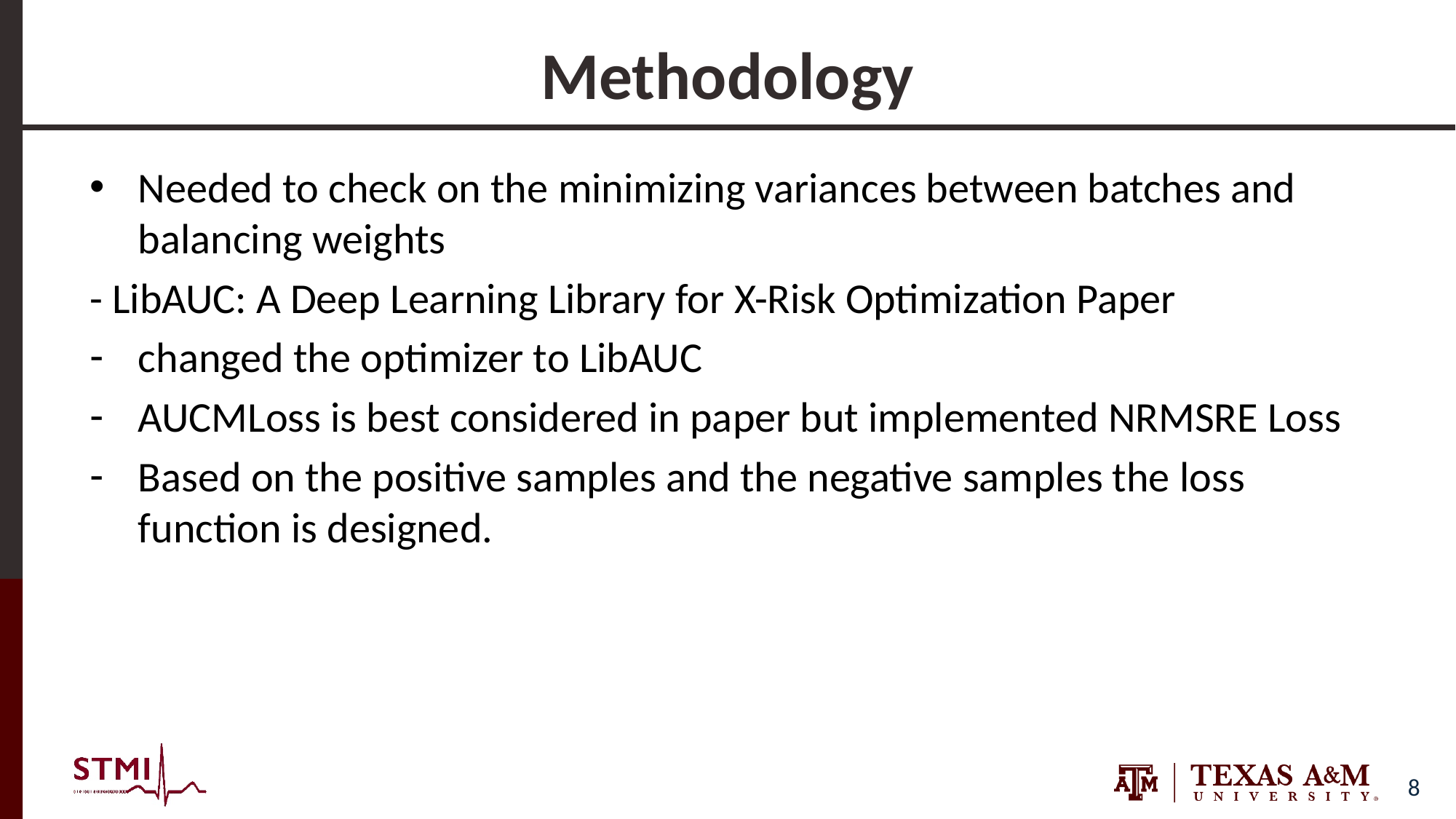

# Methodology
Needed to check on the minimizing variances between batches and balancing weights
- LibAUC: A Deep Learning Library for X-Risk Optimization Paper
changed the optimizer to LibAUC
AUCMLoss is best considered in paper but implemented NRMSRE Loss
Based on the positive samples and the negative samples the loss function is designed.
8